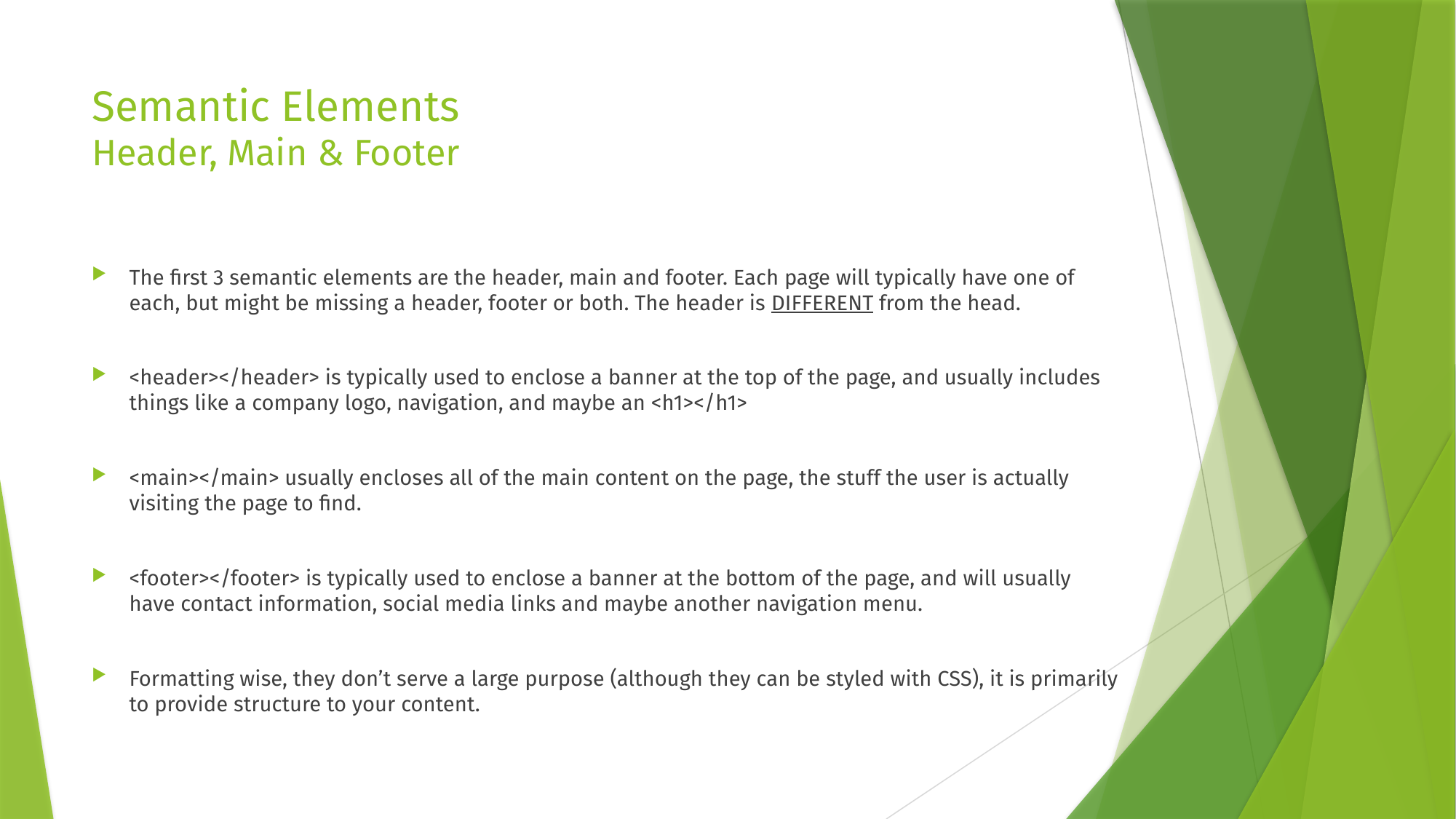

# Semantic Elements Header, Main & Footer
The first 3 semantic elements are the header, main and footer. Each page will typically have one of each, but might be missing a header, footer or both. The header is DIFFERENT from the head.

<header></header> is typically used to enclose a banner at the top of the page, and usually includes things like a company logo, navigation, and maybe an <h1></h1>

<main></main> usually encloses all of the main content on the page, the stuff the user is actually visiting the page to find.

<footer></footer> is typically used to enclose a banner at the bottom of the page, and will usually have contact information, social media links and maybe another navigation menu.

Formatting wise, they don’t serve a large purpose (although they can be styled with CSS), it is primarily to provide structure to your content.